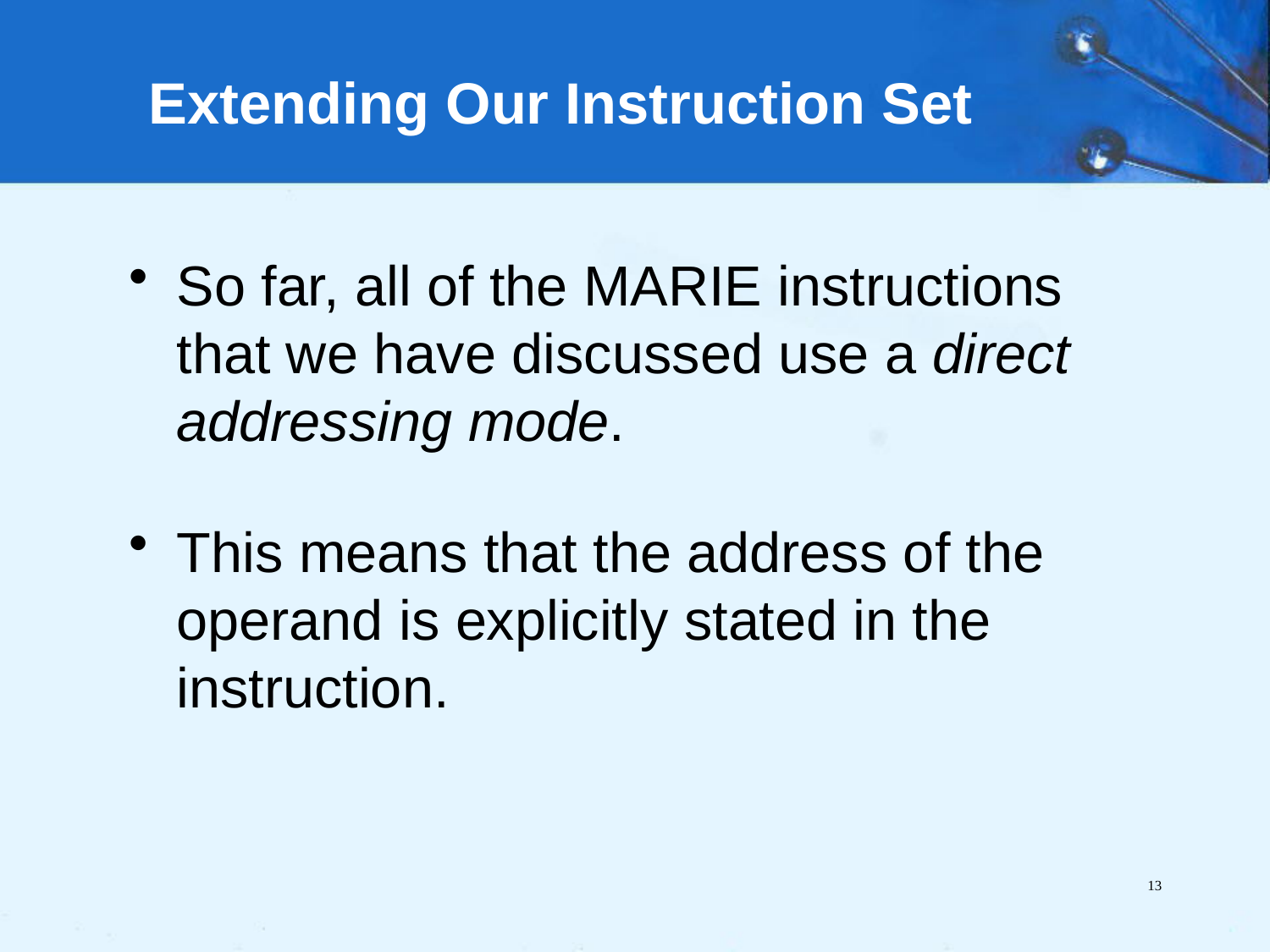

# Extending Our Instruction Set
So far, all of the MARIE instructions that we have discussed use a direct addressing mode.
This means that the address of the operand is explicitly stated in the instruction.
13